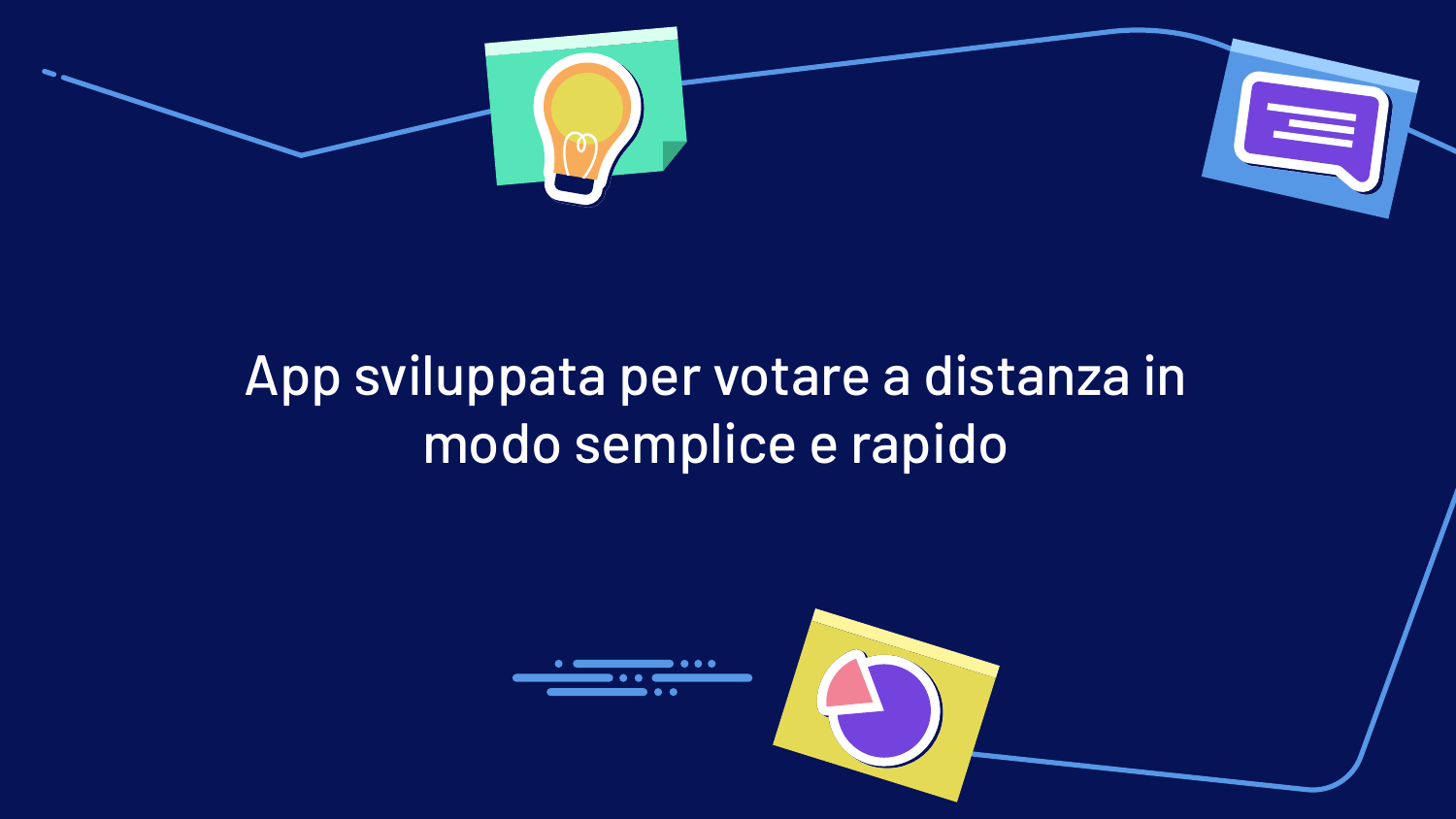

App sviluppata per votare a distanza in modo semplice e rapido